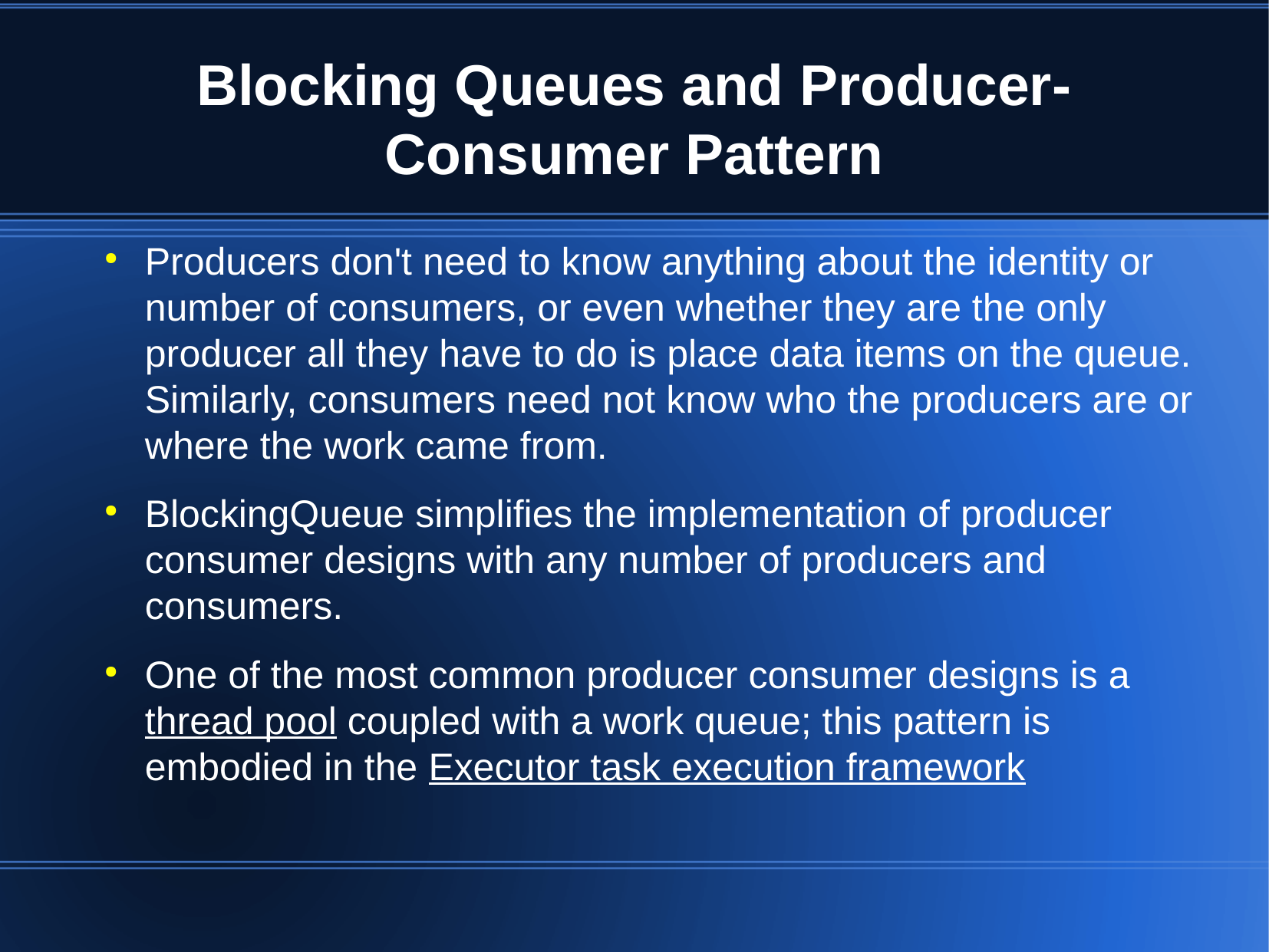

Blocking Queues and Producer-Consumer Pattern
Producers don't need to know anything about the identity or number of consumers, or even whether they are the only producer all they have to do is place data items on the queue. Similarly, consumers need not know who the producers are or where the work came from.
BlockingQueue simplifies the implementation of producer consumer designs with any number of producers and consumers.
One of the most common producer consumer designs is a thread pool coupled with a work queue; this pattern is embodied in the Executor task execution framework